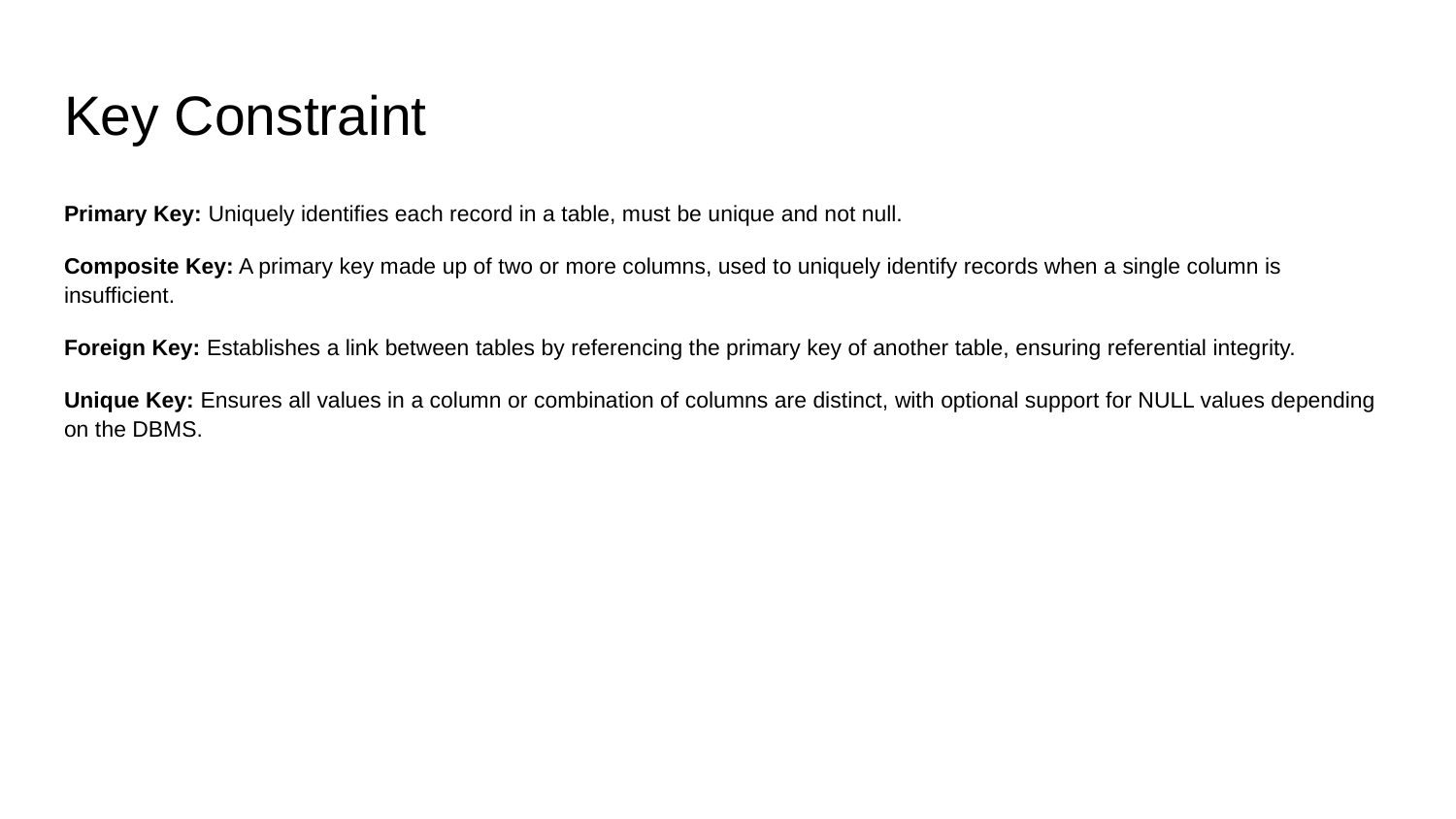

# Key Constraint
Primary Key: Uniquely identifies each record in a table, must be unique and not null.
Composite Key: A primary key made up of two or more columns, used to uniquely identify records when a single column is insufficient.
Foreign Key: Establishes a link between tables by referencing the primary key of another table, ensuring referential integrity.
Unique Key: Ensures all values in a column or combination of columns are distinct, with optional support for NULL values depending on the DBMS.